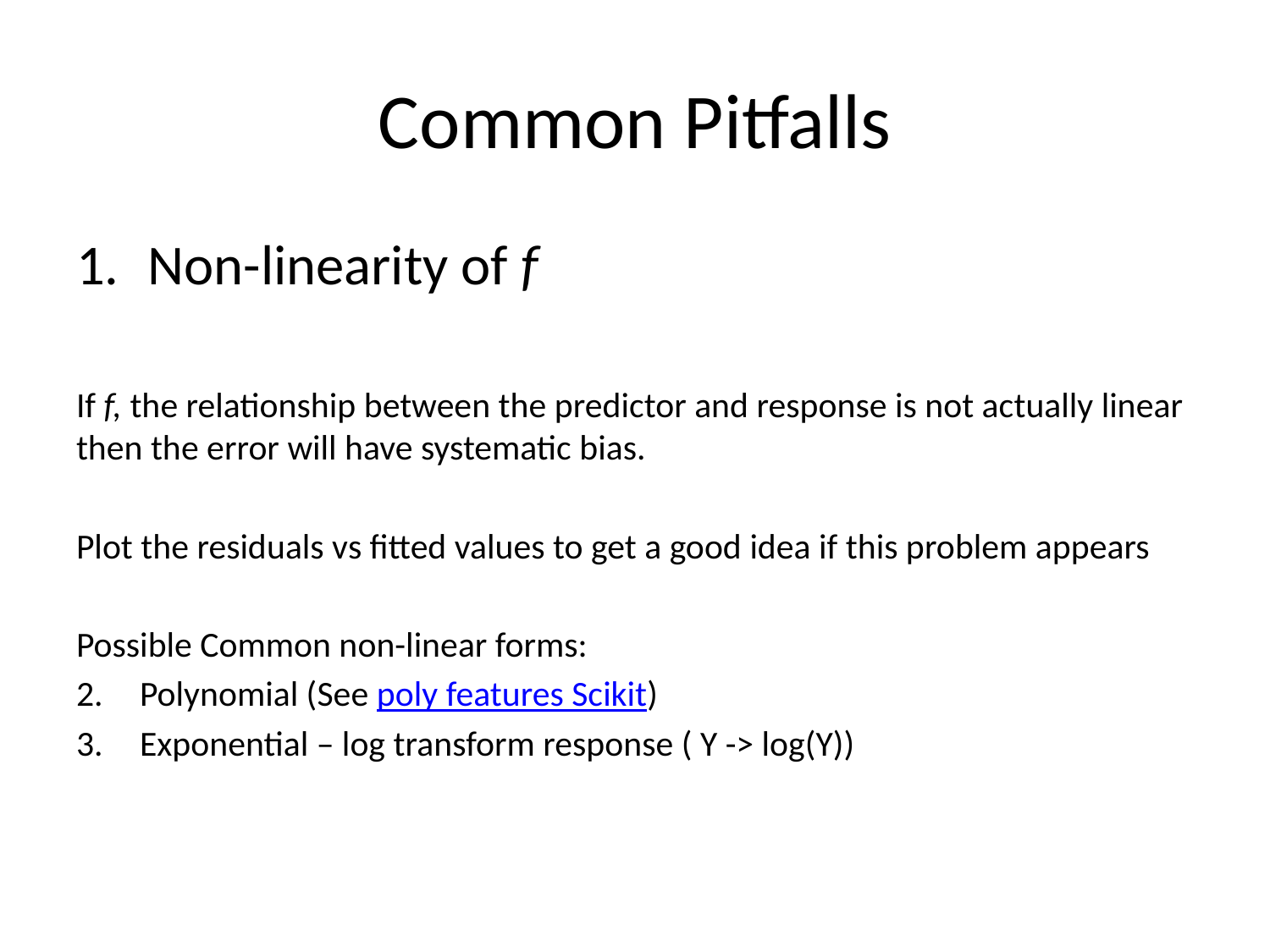

# Common Pitfalls
Non-linearity of f

If f, the relationship between the predictor and response is not actually linear then the error will have systematic bias.

Plot the residuals vs fitted values to get a good idea if this problem appears

Possible Common non-linear forms:
Polynomial (See poly features Scikit)
Exponential – log transform response ( Y -> log(Y))